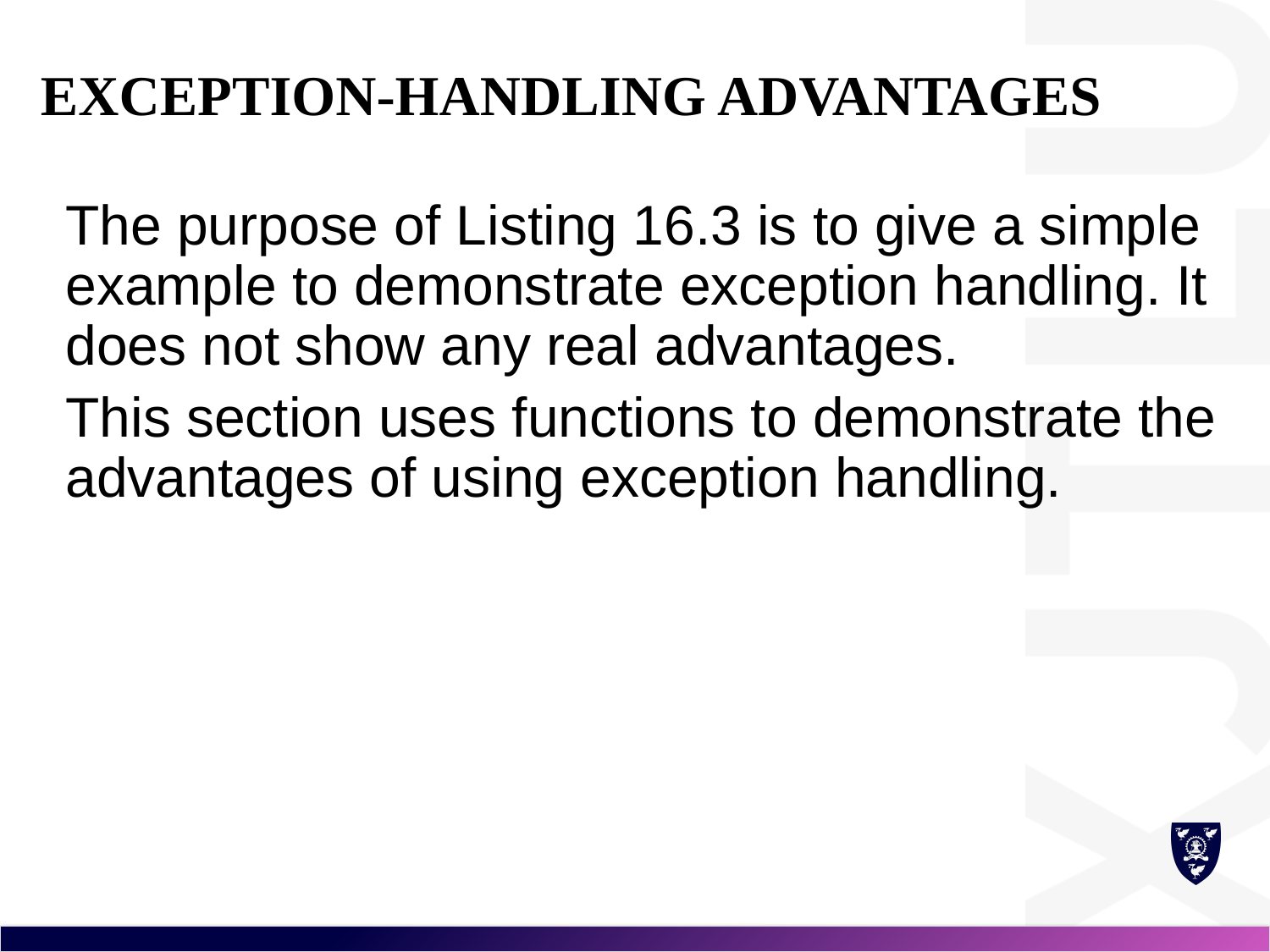

# Exception-Handling Advantages
The purpose of Listing 16.3 is to give a simple example to demonstrate exception handling. It does not show any real advantages.
This section uses functions to demonstrate the advantages of using exception handling.
12